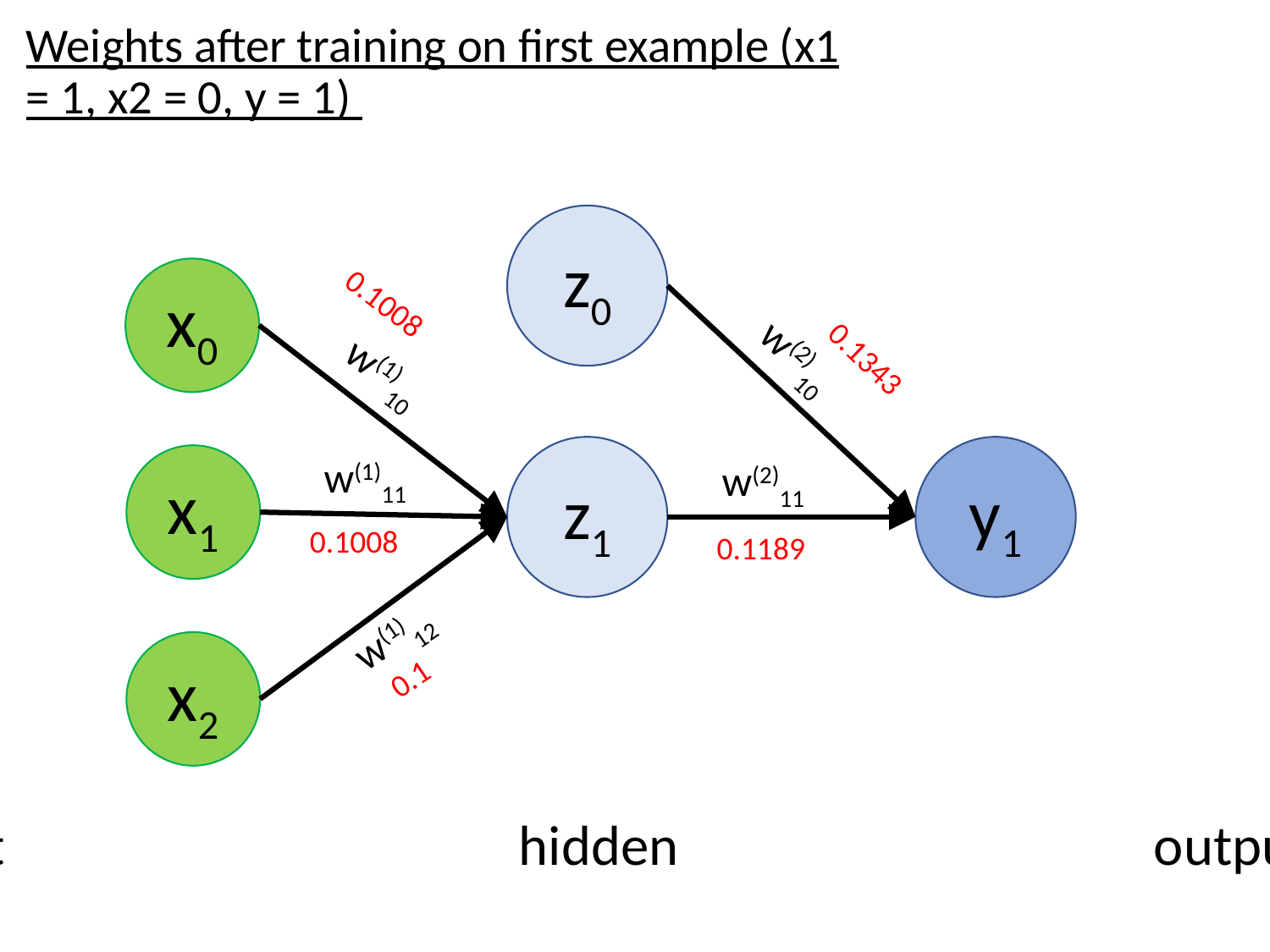

# Weights after training on first example (x1 = 1, x2 = 0, y = 1)
z0
x0
0.1008
w(2)10
0.1343
w(1)10
y1
z1
w(1)11
x1
w(2)11
0.1008
0.1189
w(1)12
x2
0.1
input					hidden				output